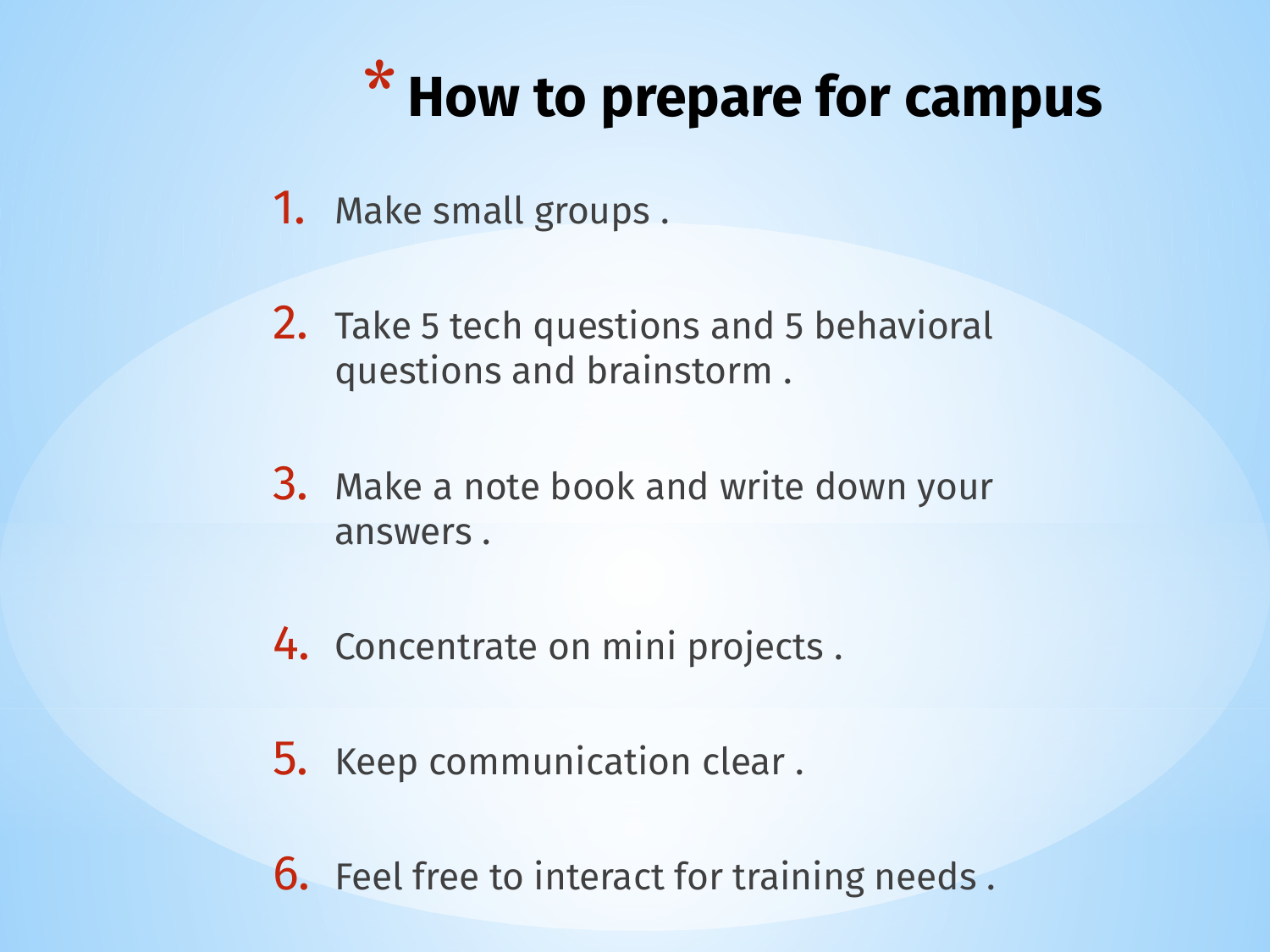

# How to prepare for campus
Make small groups .

Take 5 tech questions and 5 behavioral questions and brainstorm .

Make a note book and write down your answers .

Concentrate on mini projects .

Keep communication clear .

Feel free to interact for training needs .